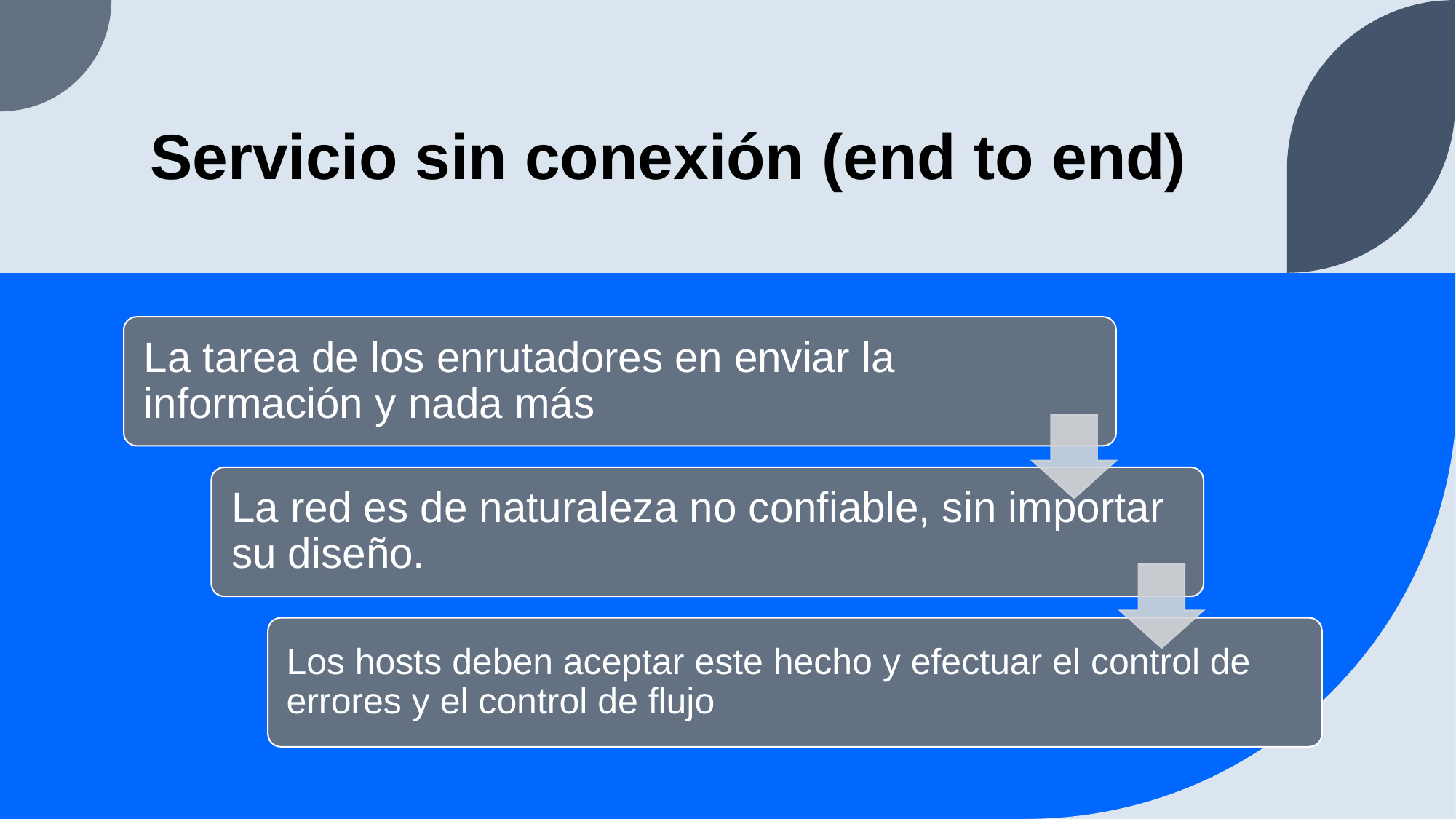

# Servicio sin conexión (end to end)
La tarea de los enrutadores en enviar la información y nada más
La red es de naturaleza no confiable, sin importar su diseño.
Los hosts deben aceptar este hecho y efectuar el control de errores y el control de flujo